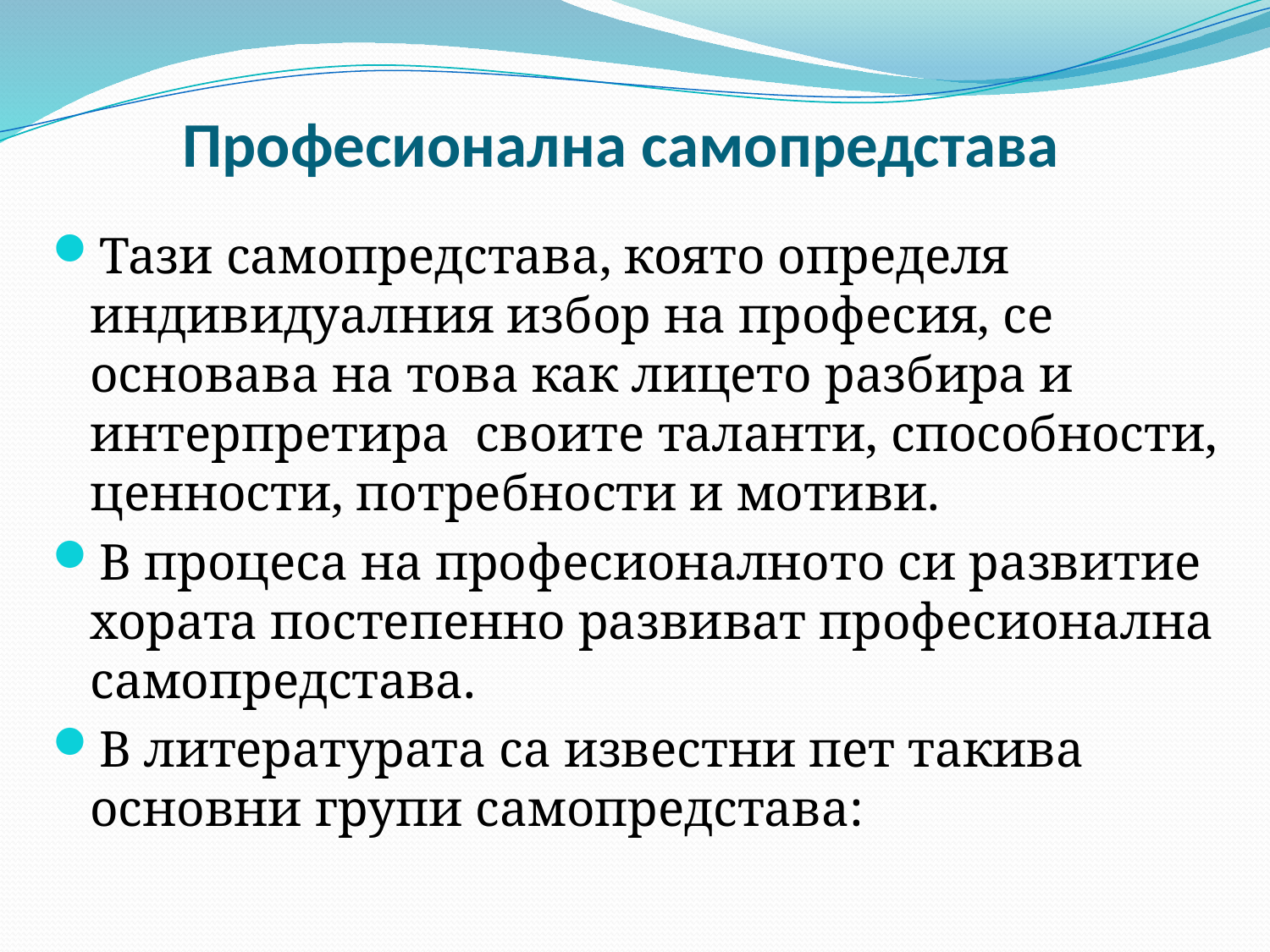

# Професионална самопредстава
Тази самопредстава, която определя индивидуалния избор на професия, се основава на това как лицето разбира и интерпретира  своите таланти, способности, ценности, потребности и мотиви.
В процеса на професионалното си развитие хората постепенно развиват професионална самопредстава.
В литературата са известни пет такива основни групи самопредстава: